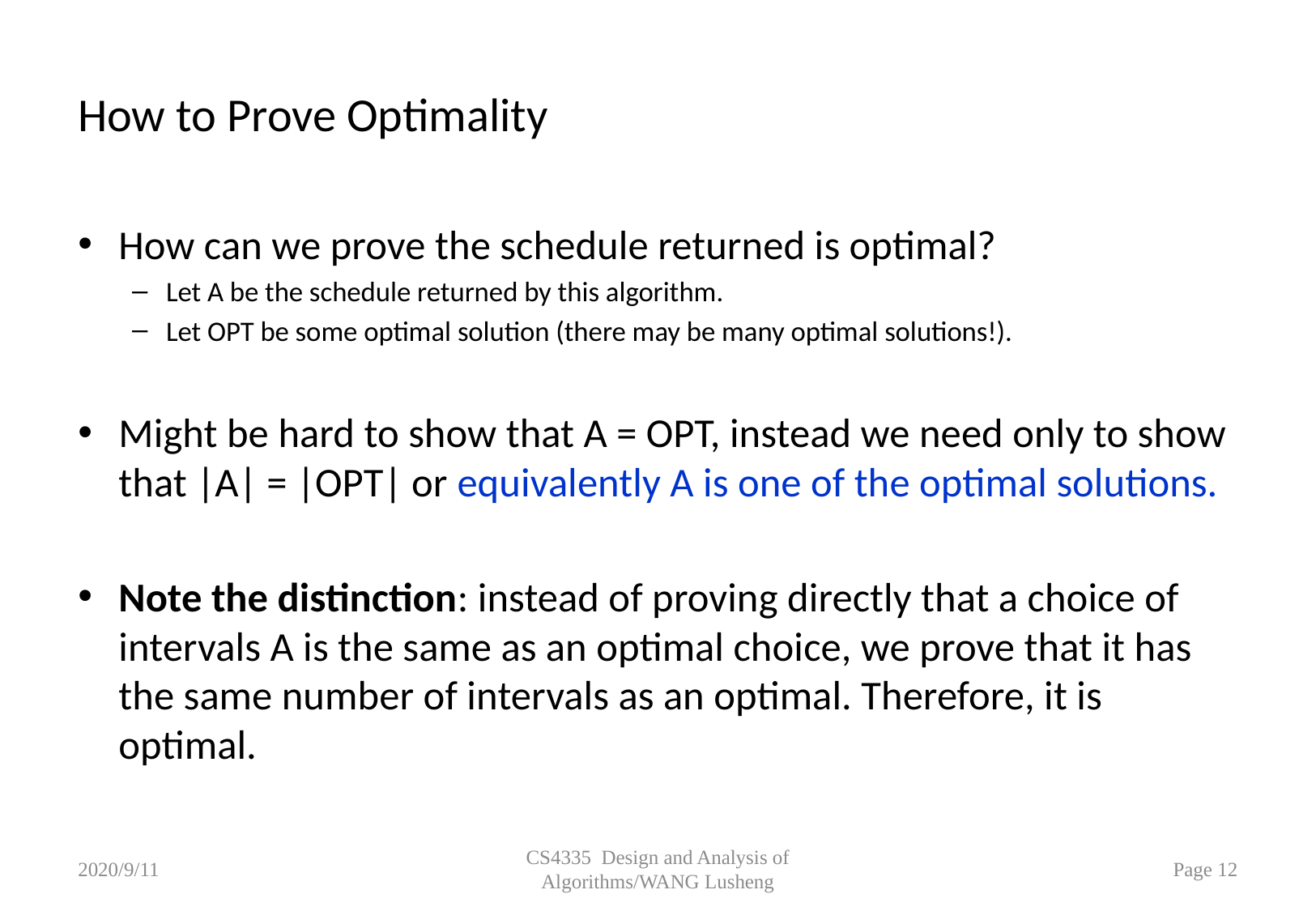

# How to Prove Optimality
How can we prove the schedule returned is optimal?
Let A be the schedule returned by this algorithm.
Let OPT be some optimal solution (there may be many optimal solutions!).

Might be hard to show that A = OPT, instead we need only to show that |A| = |OPT| or equivalently A is one of the optimal solutions.

Note the distinction: instead of proving directly that a choice of intervals A is the same as an optimal choice, we prove that it has the same number of intervals as an optimal. Therefore, it is optimal.
2020/9/11
CS4335  Design and Analysis of Algorithms/WANG Lusheng
Page 12